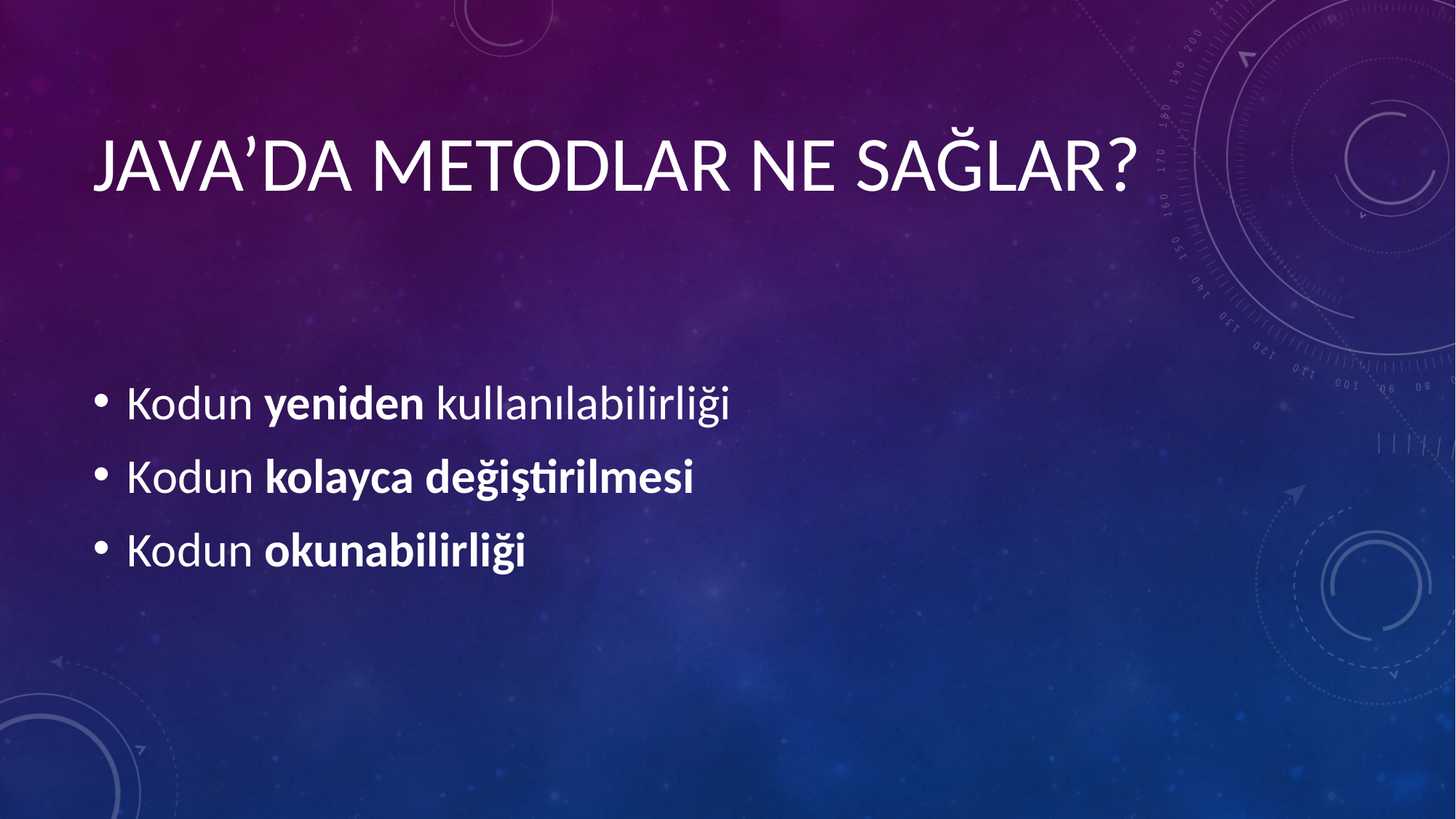

# JAVA’DA METODlar NE SAĞLAR?
Kodun yeniden kullanılabilirliği
Kodun kolayca değiştirilmesi
Kodun okunabilirliği